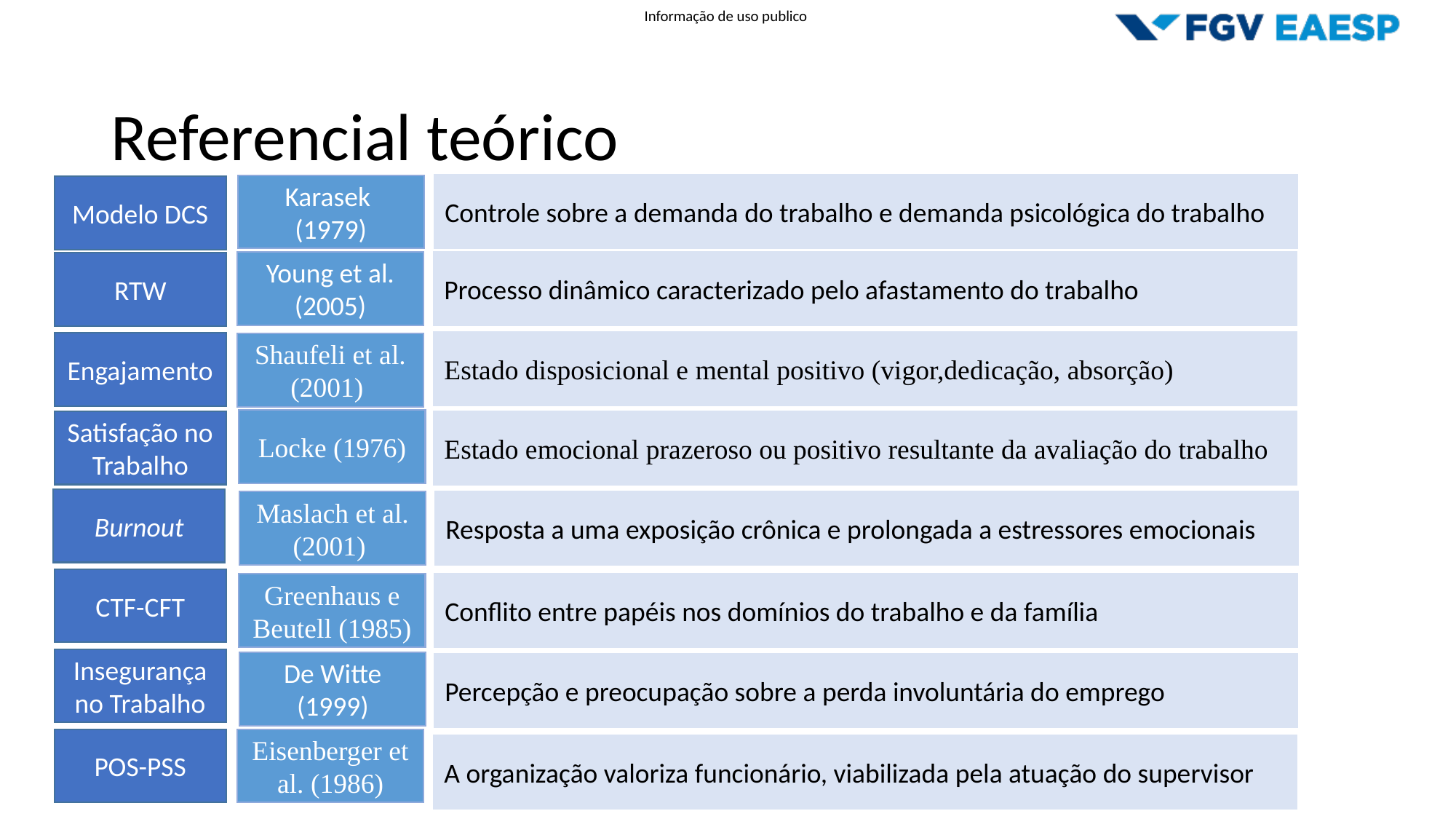

# Referencial teórico
Controle sobre a demanda do trabalho e demanda psicológica do trabalho
Karasek
(1979)
Modelo DCS
Young et al.
(2005)
Processo dinâmico caracterizado pelo afastamento do trabalho
RTW
Estado disposicional e mental positivo (vigor,dedicação, absorção)
Engajamento
Shaufeli et al. (2001)

Locke (1976)
Satisfação no Trabalho
Estado emocional prazeroso ou positivo resultante da avaliação do trabalho
Burnout
Maslach et al.
(2001)
Resposta a uma exposição crônica e prolongada a estressores emocionais
CTF-CFT
Conflito entre papéis nos domínios do trabalho e da família
Greenhaus e Beutell (1985)
Insegurança no Trabalho
De Witte (1999)
Percepção e preocupação sobre a perda involuntária do emprego
Eisenberger et al. (1986)
POS-PSS
A organização valoriza funcionário, viabilizada pela atuação do supervisor